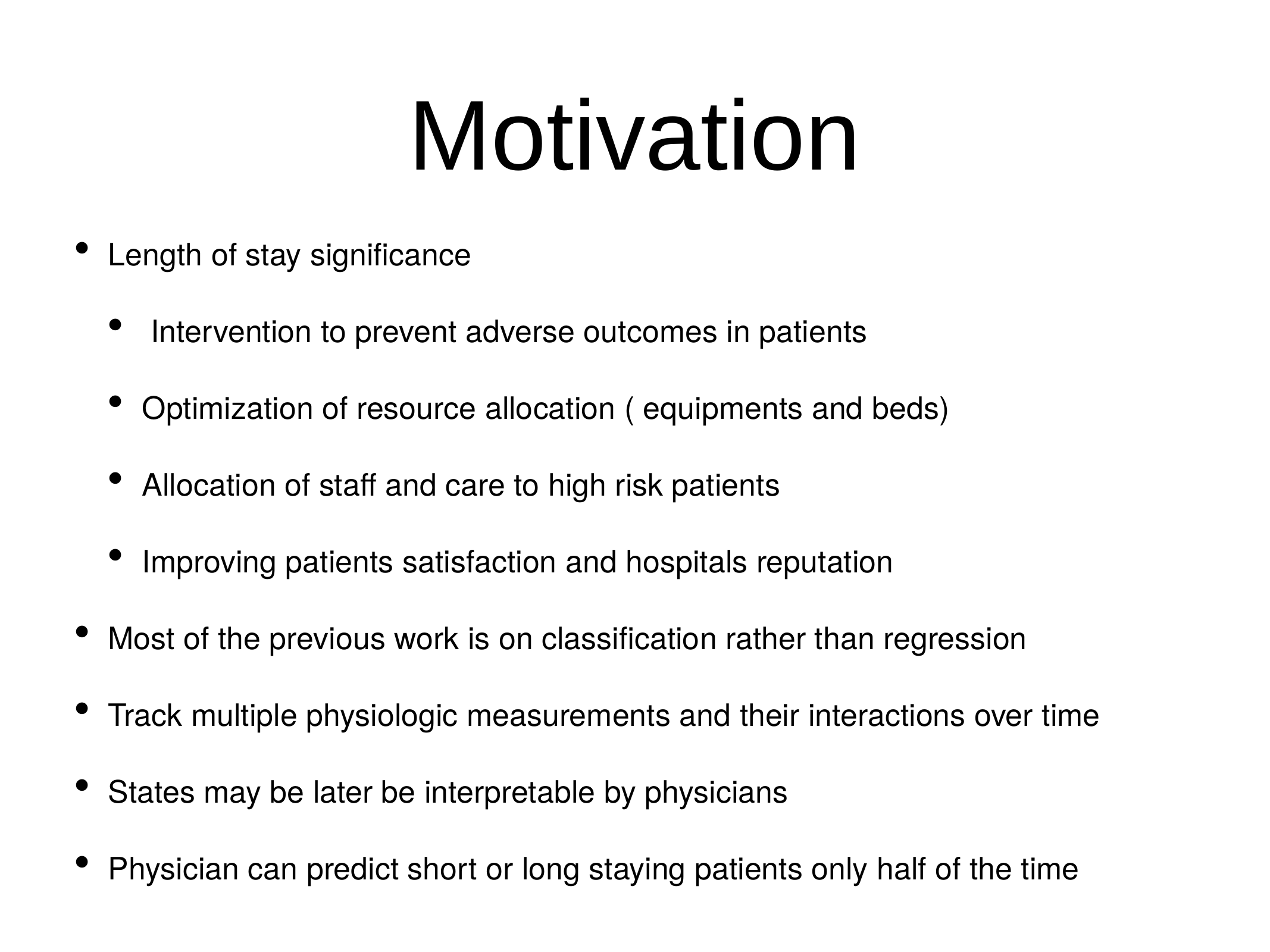

# Motivation
Length of stay significance
 Intervention to prevent adverse outcomes in patients
Optimization of resource allocation ( equipments and beds)
Allocation of staff and care to high risk patients
Improving patients satisfaction and hospitals reputation
Most of the previous work is on classification rather than regression
Track multiple physiologic measurements and their interactions over time
States may be later be interpretable by physicians
Physician can predict short or long staying patients only half of the time